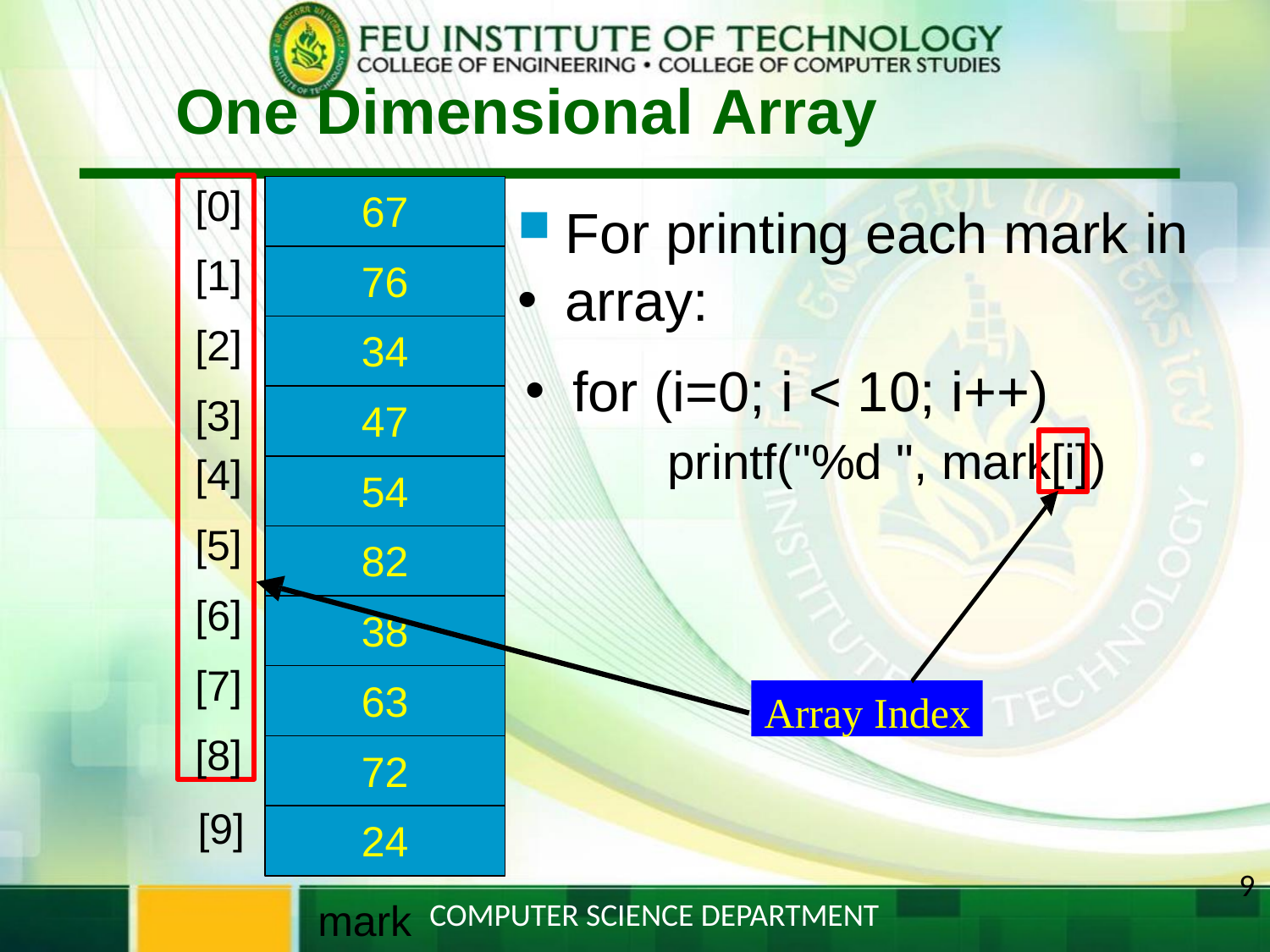

# One Dimensional Array
[0]
[1]
[2]
[3]
[4]
[5]
[6]
[7]
[8]

67
For printing each mark in
array:
for (i=0; i < 10; i++)

76

34

47
printf("%d ", mark[i])

54

82
38
63

Array Index

72

[9]
24
mark
9